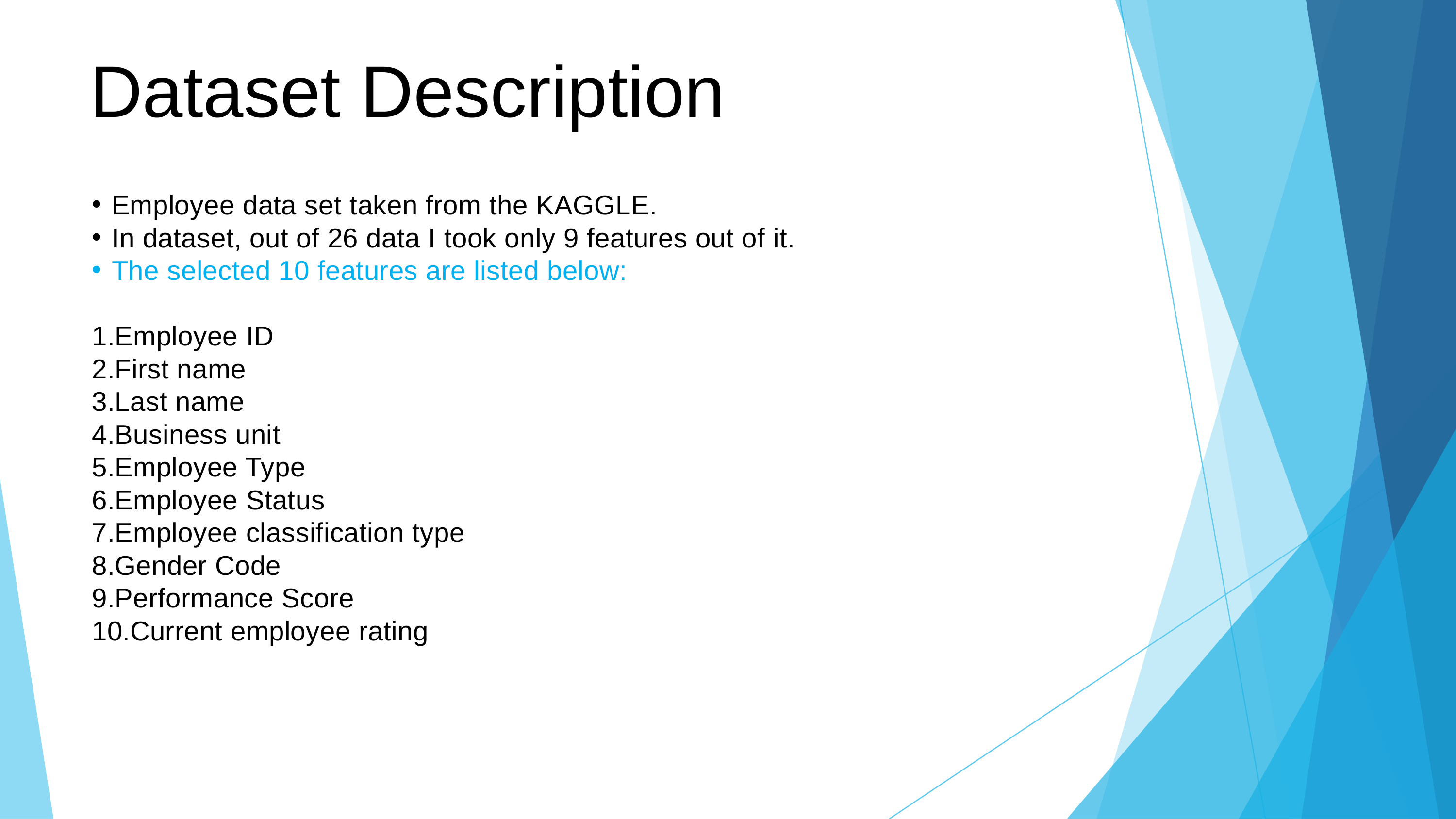

Dataset Description
Employee data set taken from the KAGGLE.
In dataset, out of 26 data I took only 9 features out of it.
The selected 10 features are listed below:

Employee ID
First name
Last name
Business unit
Employee Type
Employee Status
Employee classification type
Gender Code
Performance Score
Current employee rating